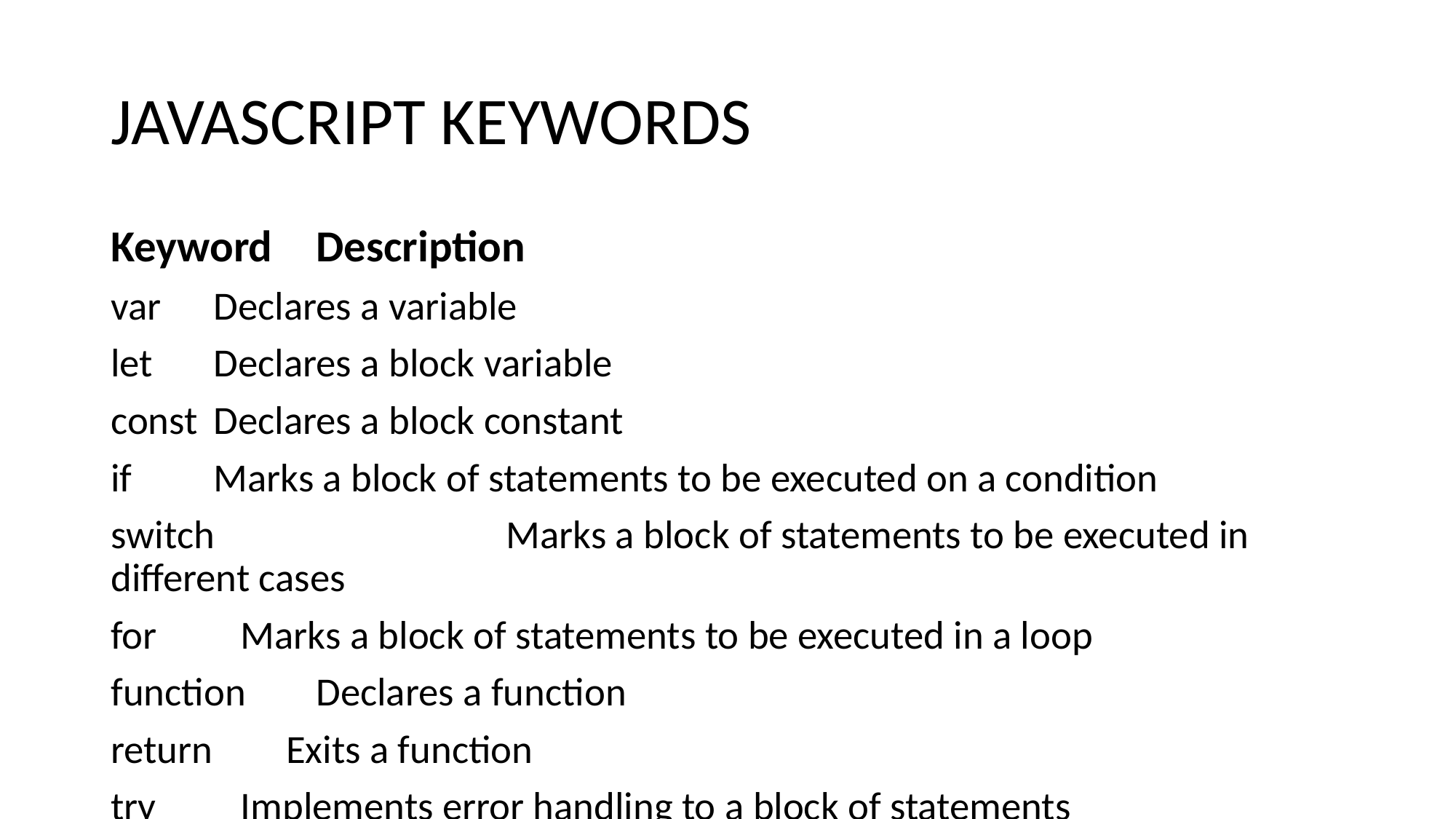

# JAVASCRIPT KEYWORDS
Keyword					Description
var						Declares a variable
let						Declares a block variable
const					Declares a block constant
if			Marks a block of statements to be executed on a condition
switch	                     Marks a block of statements to be executed in different cases
for			   Marks a block of statements to be executed in a loop
function					Declares a function
return					        Exits a function
try			   Implements error handling to a block of statements